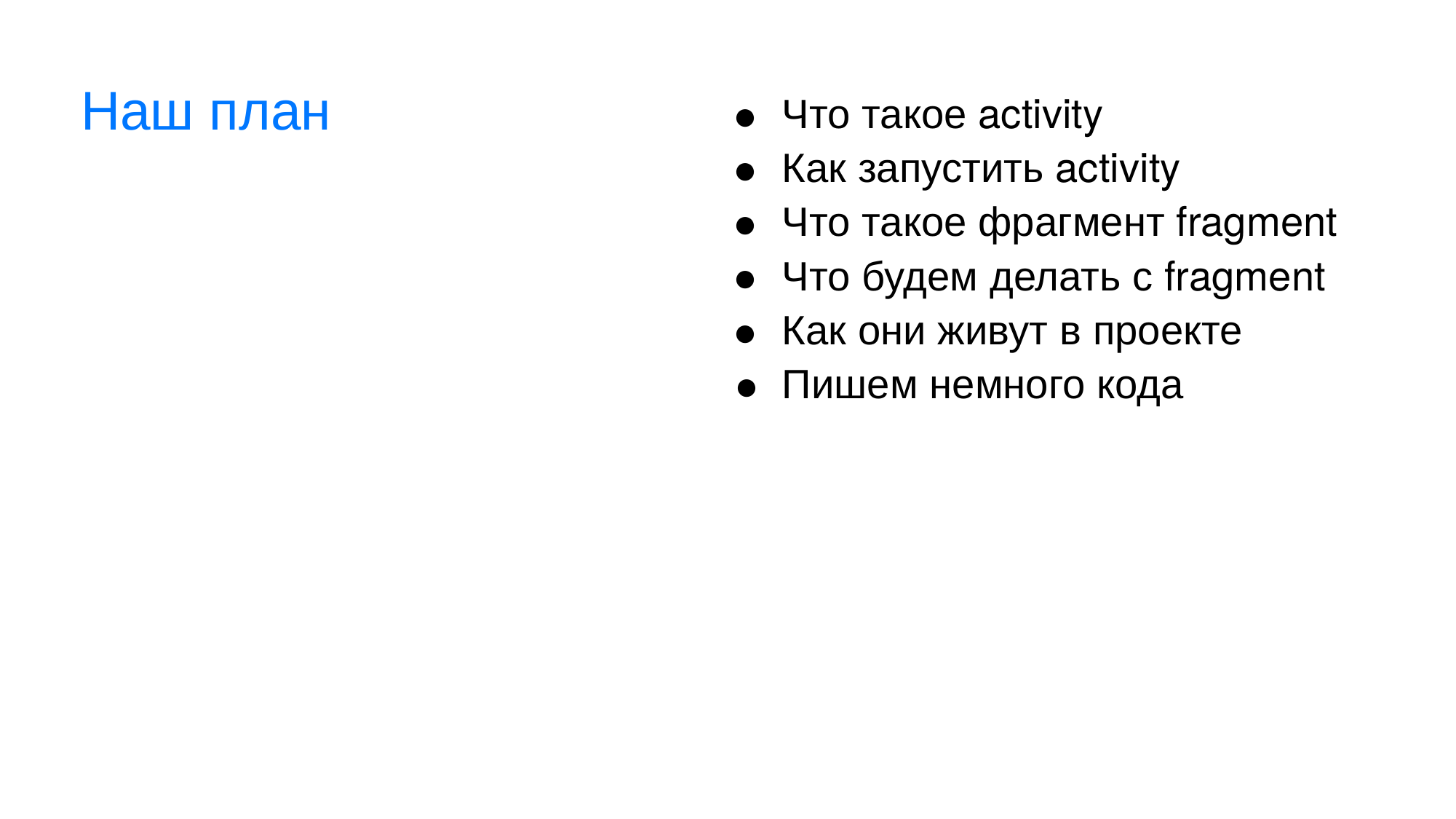

# Наш план
Что такое activity
Как запустить activity
Что такое фрагмент fragment
Что будем делать с fragment
Как они живут в проекте
Пишем немного кода